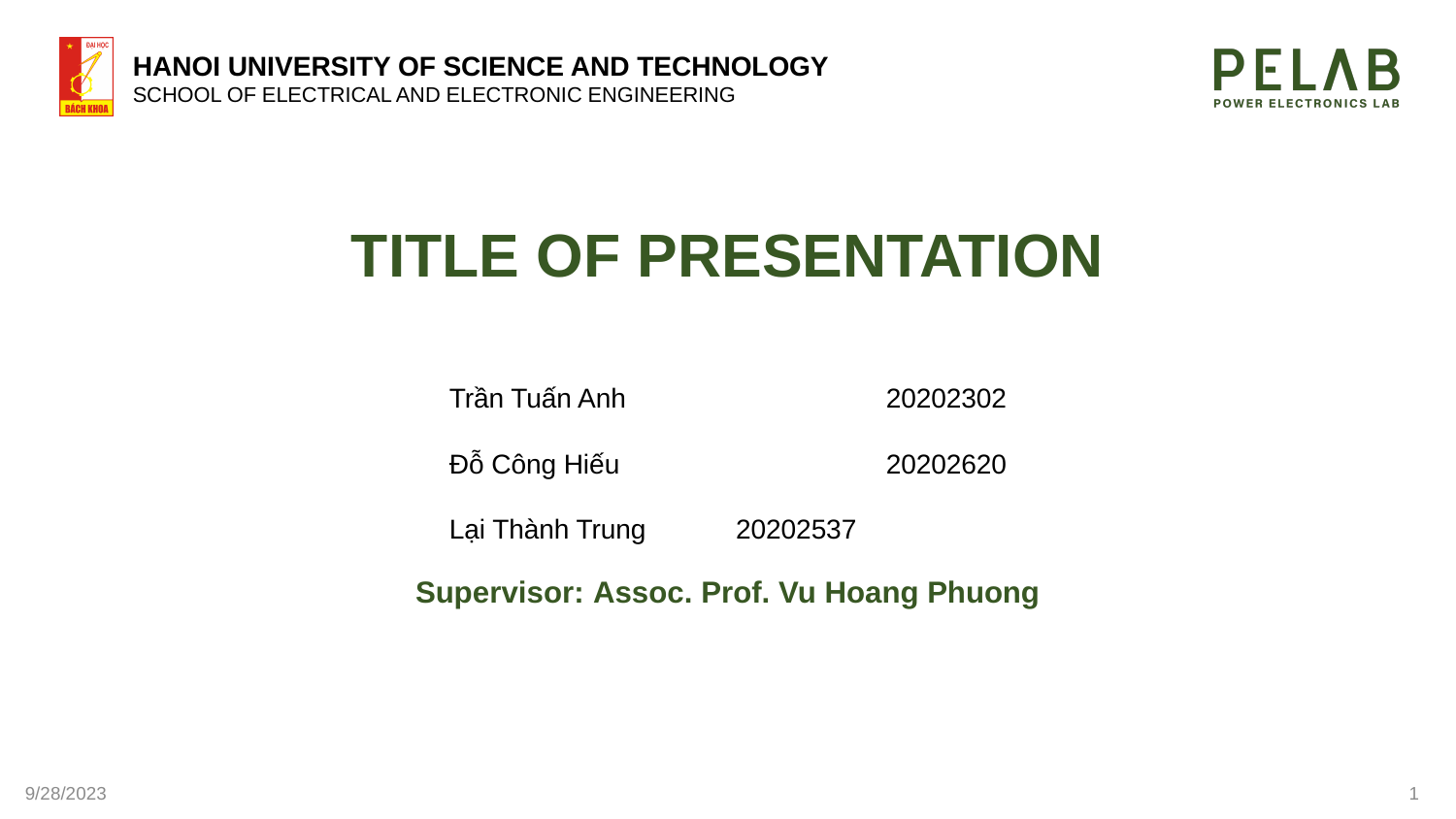

TITLE OF PRESENTATION
Trần Tuấn Anh		20202302
Đỗ Công Hiếu		20202620
Lại Thành Trung            20202537
Supervisor: Assoc. Prof. Vu Hoang Phuong
9/28/2023
1